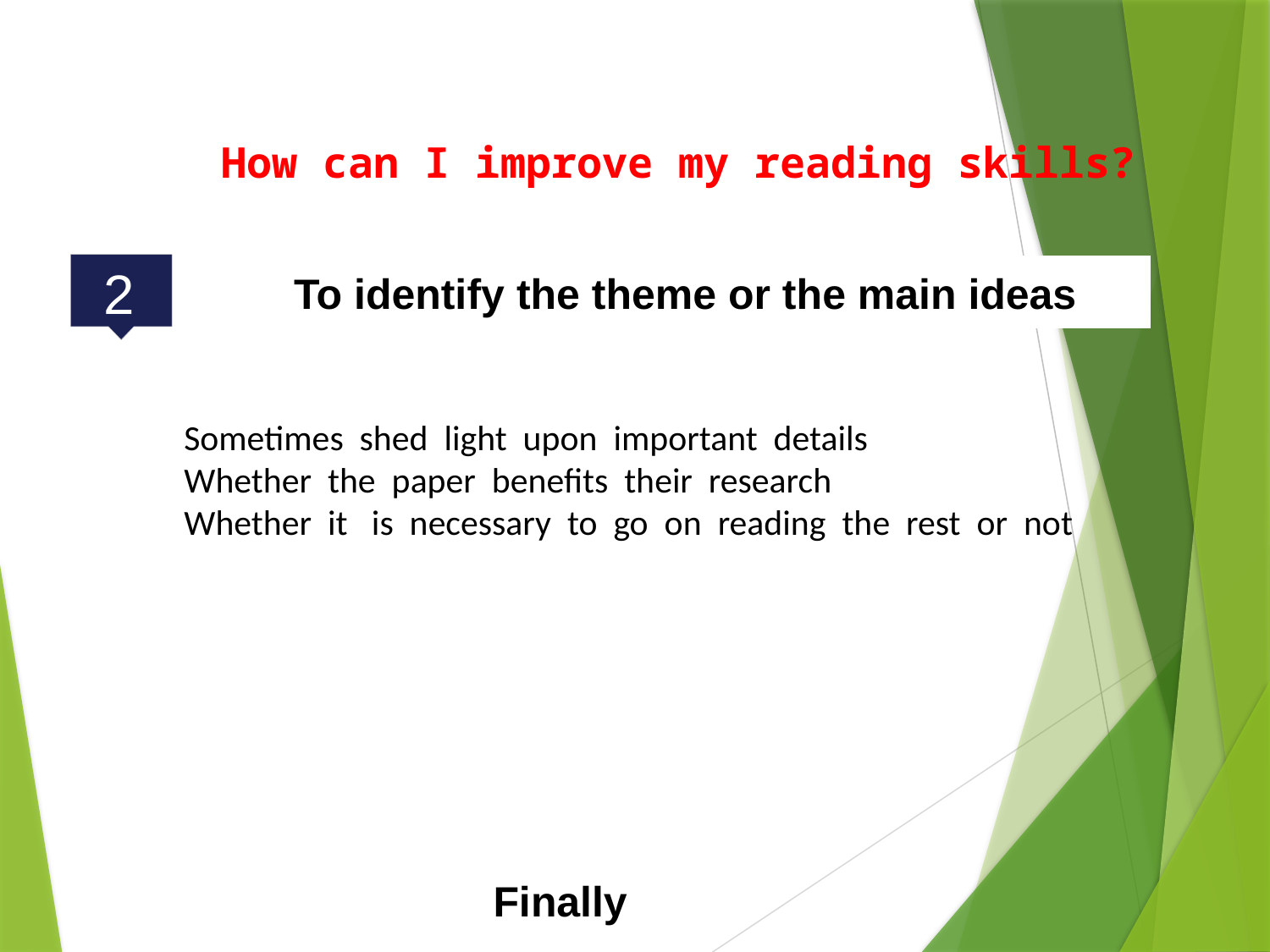

How can I improve my reading skills?

2

To identify the theme or the main ideas
Sometimes  shed  light  upon  important  details
Whether  the  paper  benefits  their  research
Whether  it   is  necessary  to  go  on  reading  the  rest  or  not
Finally